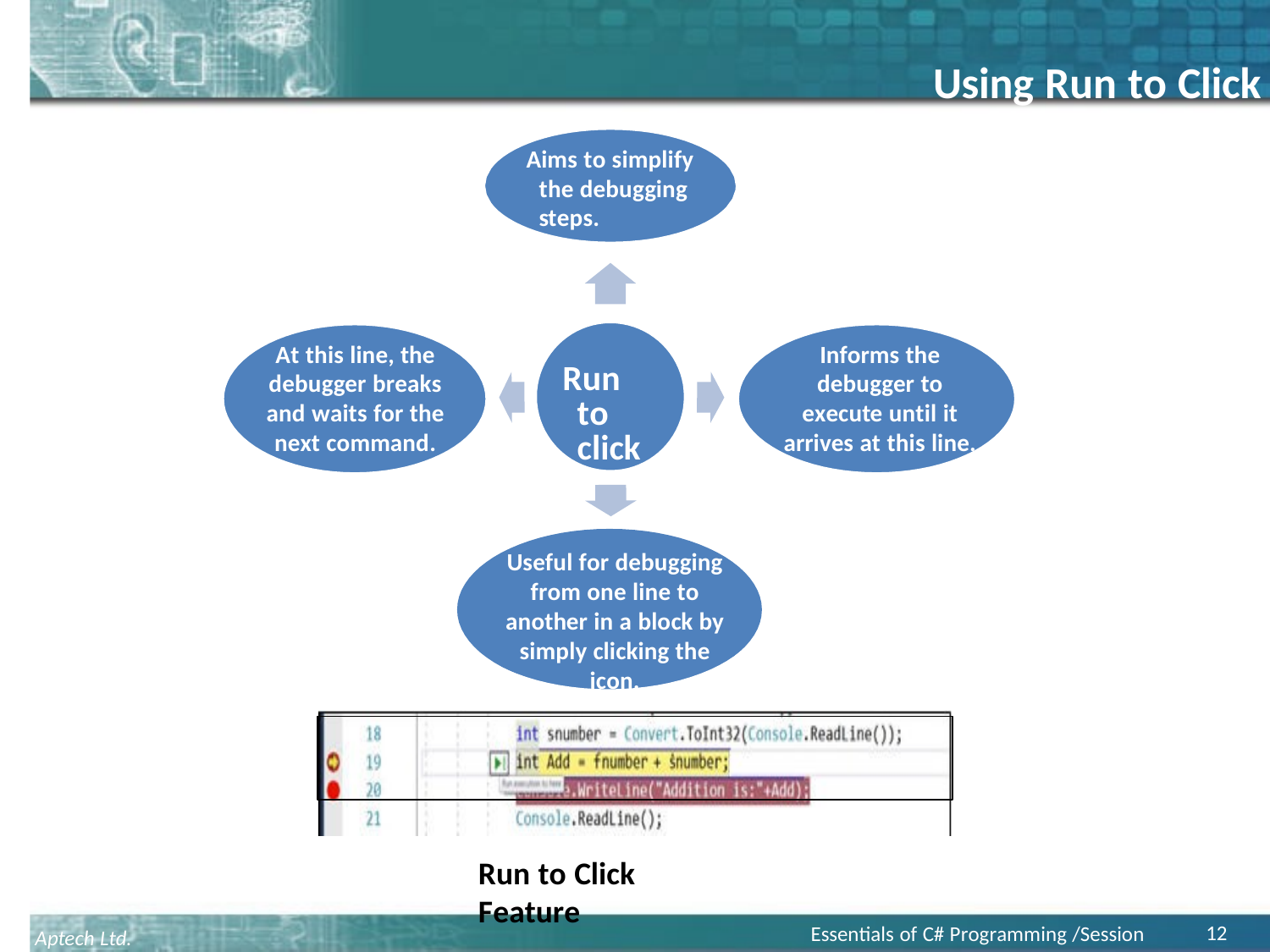

# Using Run to Click

Aims to simplify the debugging steps.

At this line, the debugger breaks and waits for the next command.
Informs the debugger to execute until it arrives at this line.
Run to click

Useful for debugging from one line to another in a block by simply clicking the icon.

Run to Click Feature
12
Essentials of C# Programming /Session 19
Aptech Ltd.